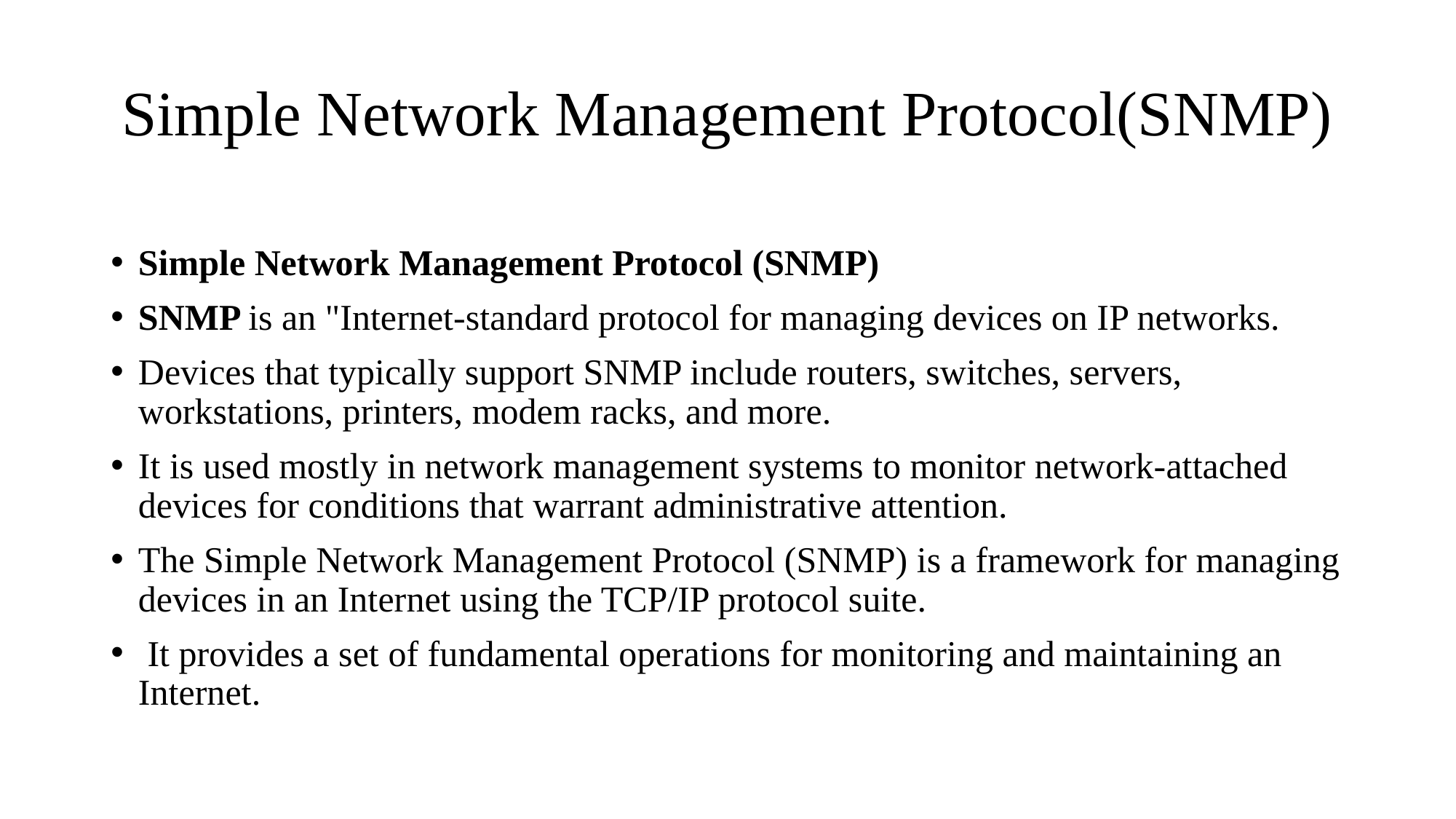

# Simple Network Management Protocol(SNMP)
Simple Network Management Protocol (SNMP)
SNMP is an "Internet-standard protocol for managing devices on IP networks.
Devices that typically support SNMP include routers, switches, servers, workstations, printers, modem racks, and more.
It is used mostly in network management systems to monitor network-attached devices for conditions that warrant administrative attention.
The Simple Network Management Protocol (SNMP) is a framework for managing devices in an Internet using the TCP/IP protocol suite.
 It provides a set of fundamental operations for monitoring and maintaining an Internet.